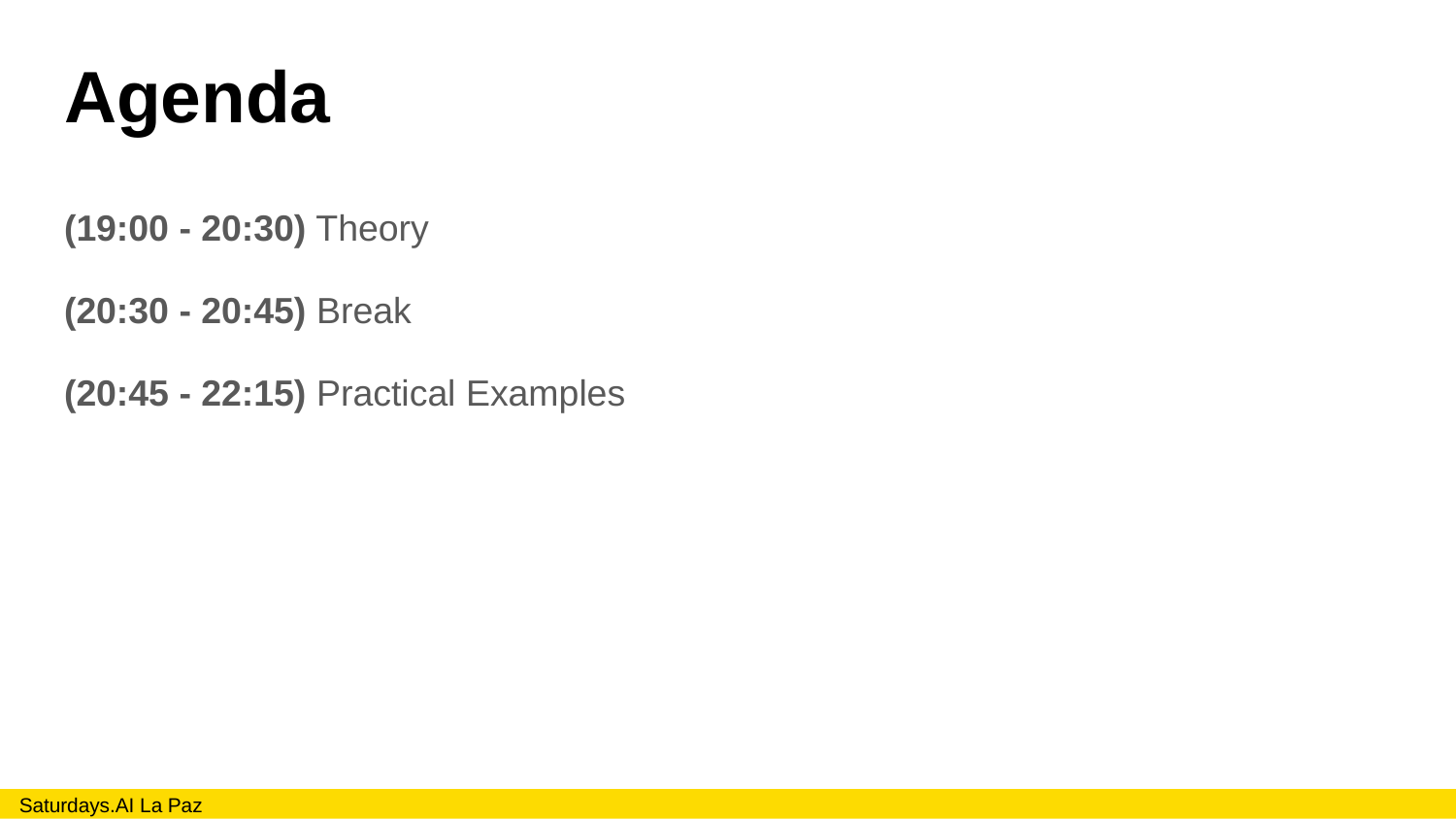

# Agenda
(19:00 - 20:30) Theory
(20:30 - 20:45) Break
(20:45 - 22:15) Practical Examples

Saturdays.AI La Paz						     										      2/2021